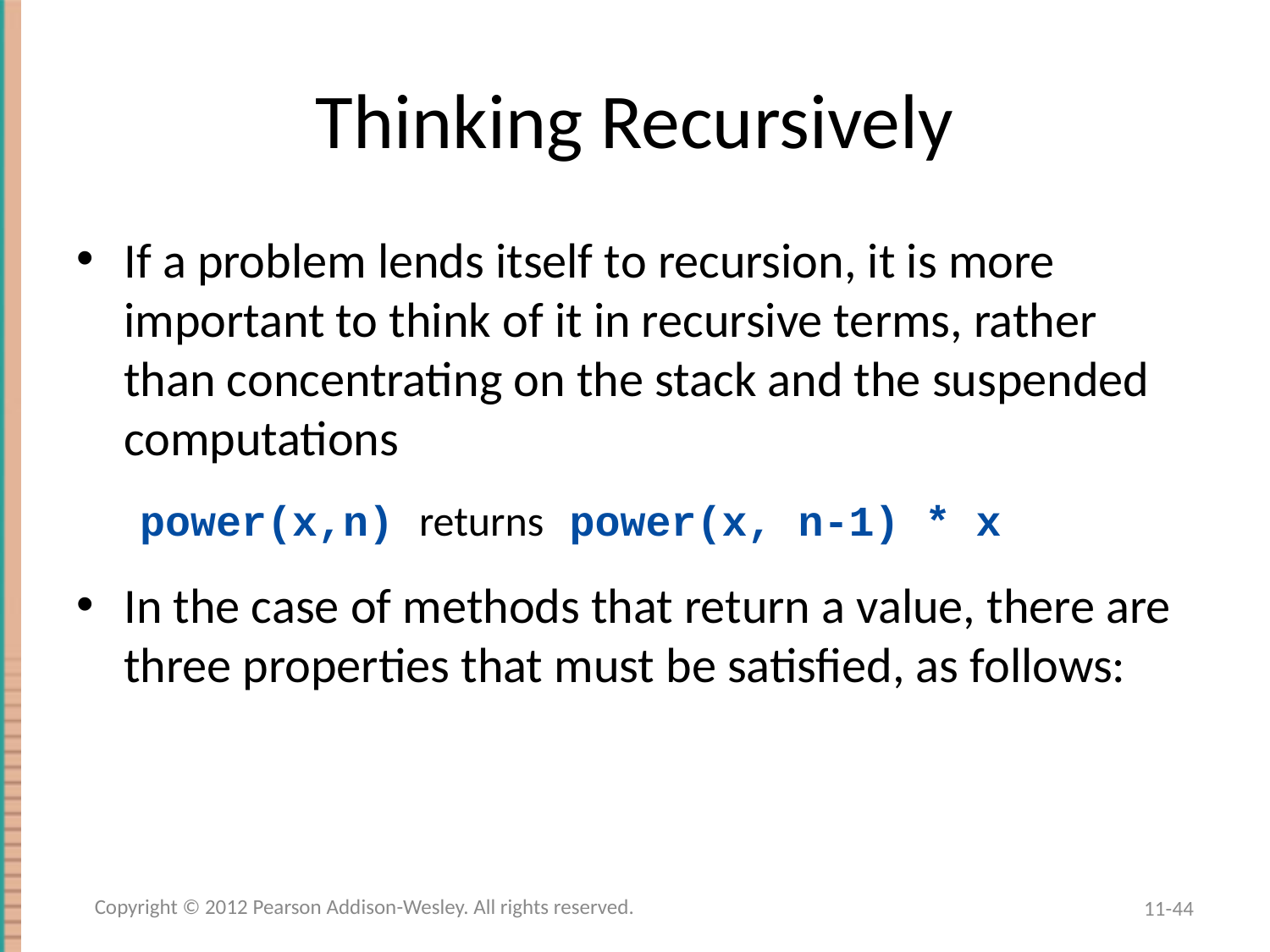

# Thinking Recursively
If a problem lends itself to recursion, it is more important to think of it in recursive terms, rather than concentrating on the stack and the suspended computations

power(x,n) returns power(x, n-1) * x

In the case of methods that return a value, there are three properties that must be satisfied, as follows:
Copyright © 2012 Pearson Addison-Wesley. All rights reserved.
11-44